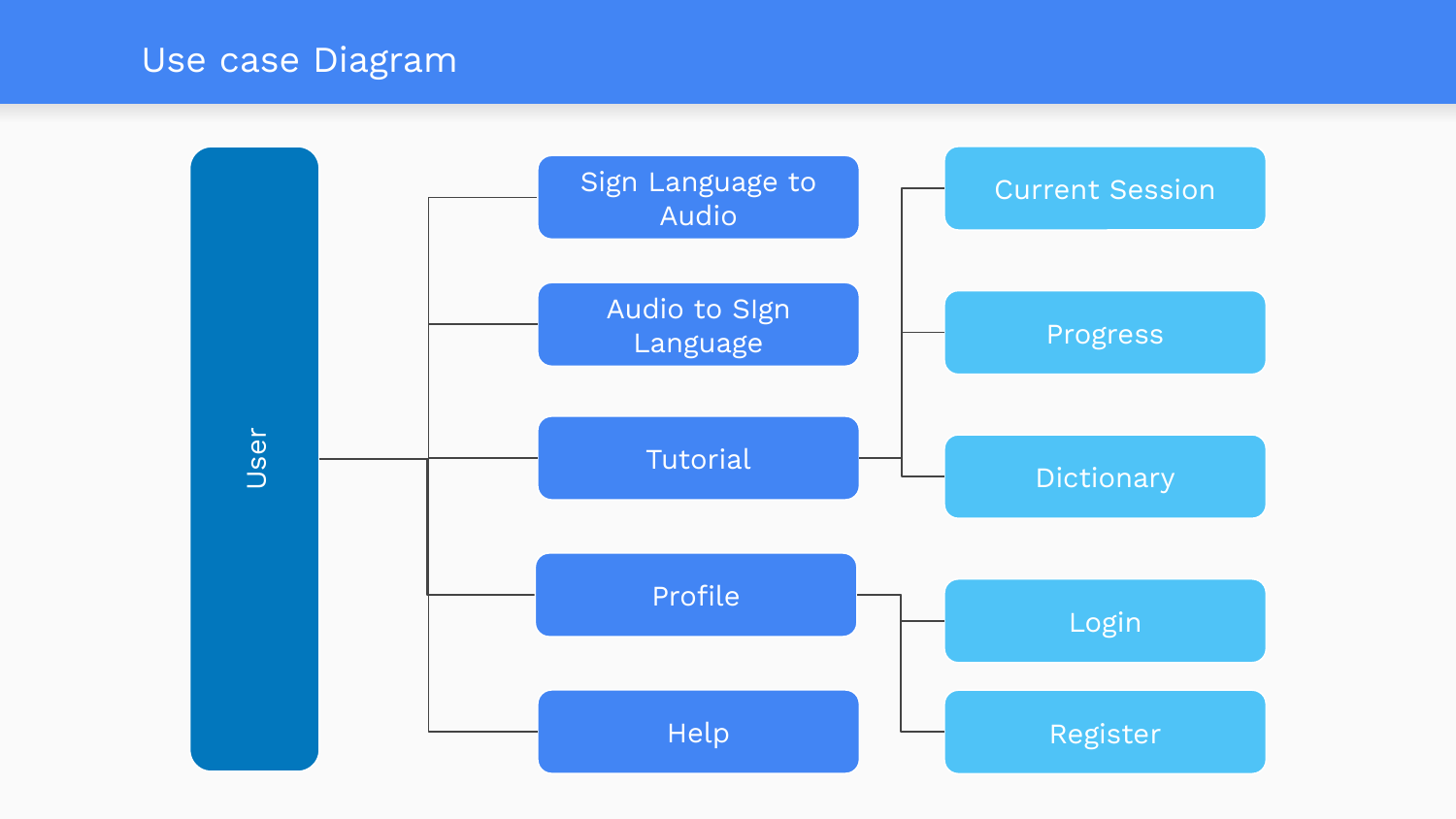

# Use case Diagram
Current Session
Sign Language to Audio
Audio to SIgn Language
Progress
User
Tutorial
Dictionary
Profile
Login
Help
Register